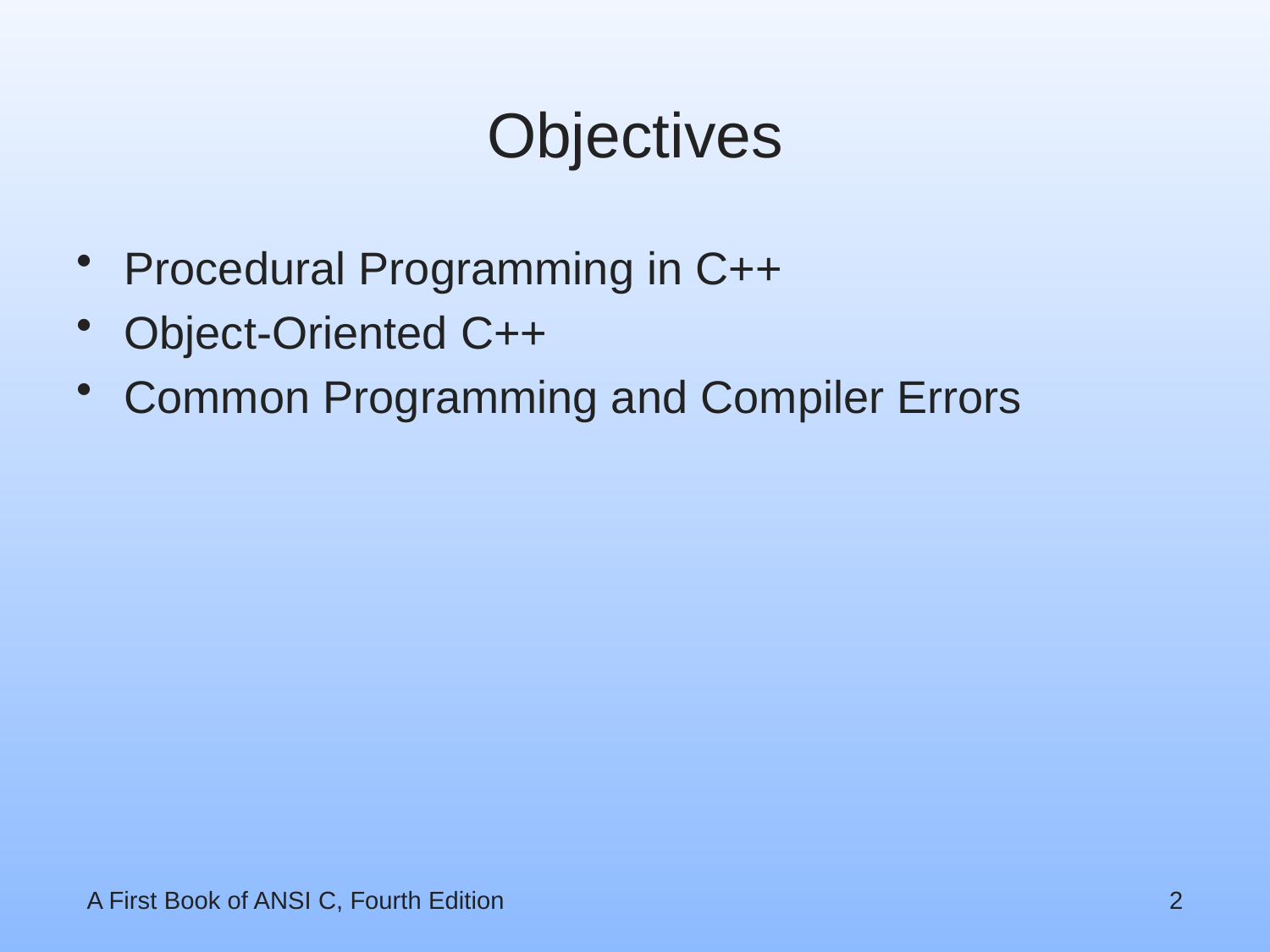

# Objectives
Procedural Programming in C++
Object-Oriented C++
Common Programming and Compiler Errors

A First Book of ANSI C, Fourth Edition
2